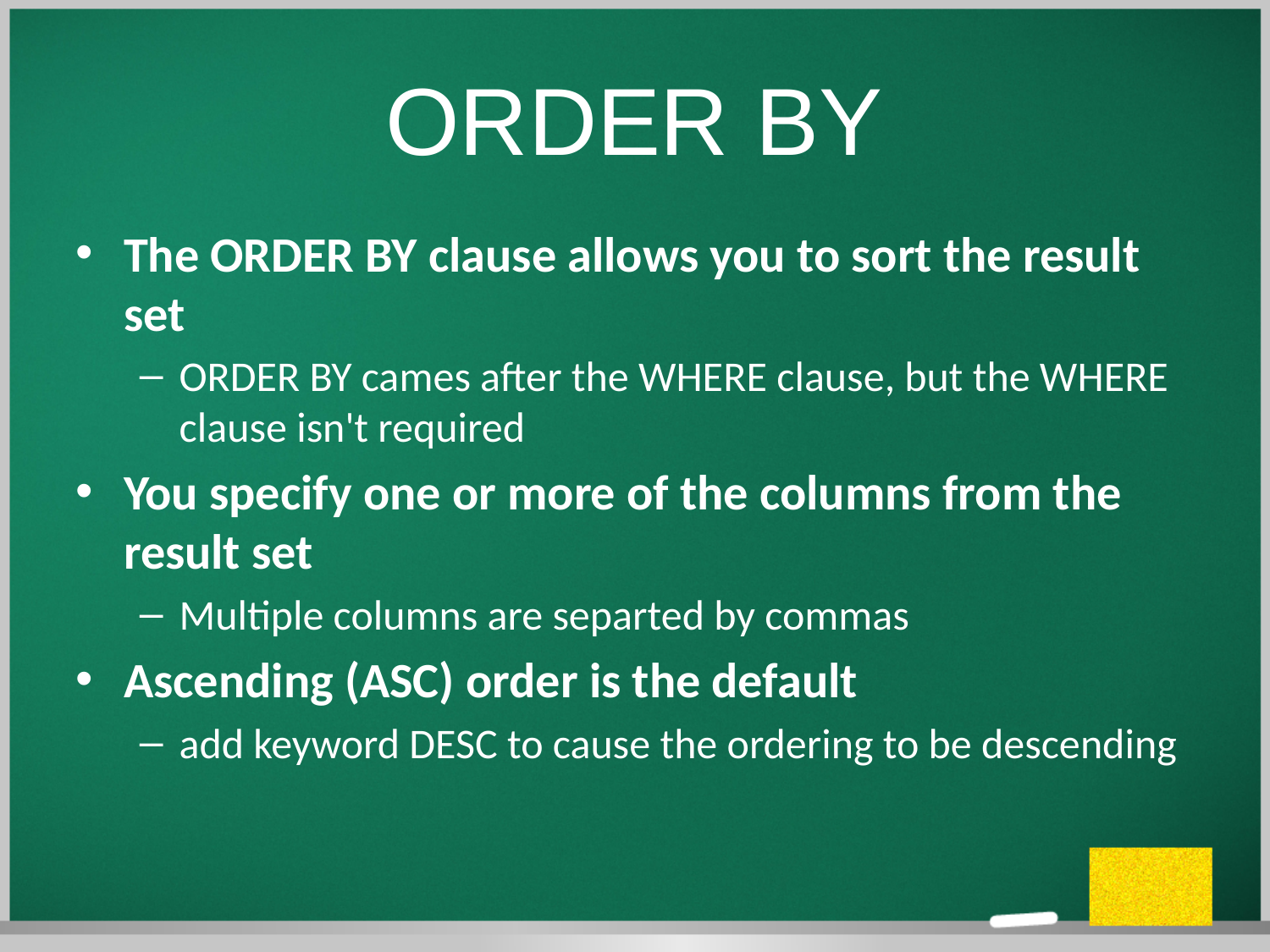

# ORDER BY
The ORDER BY clause allows you to sort the result set
ORDER BY cames after the WHERE clause, but the WHERE clause isn't required
You specify one or more of the columns from the result set
Multiple columns are separted by commas
Ascending (ASC) order is the default
add keyword DESC to cause the ordering to be descending